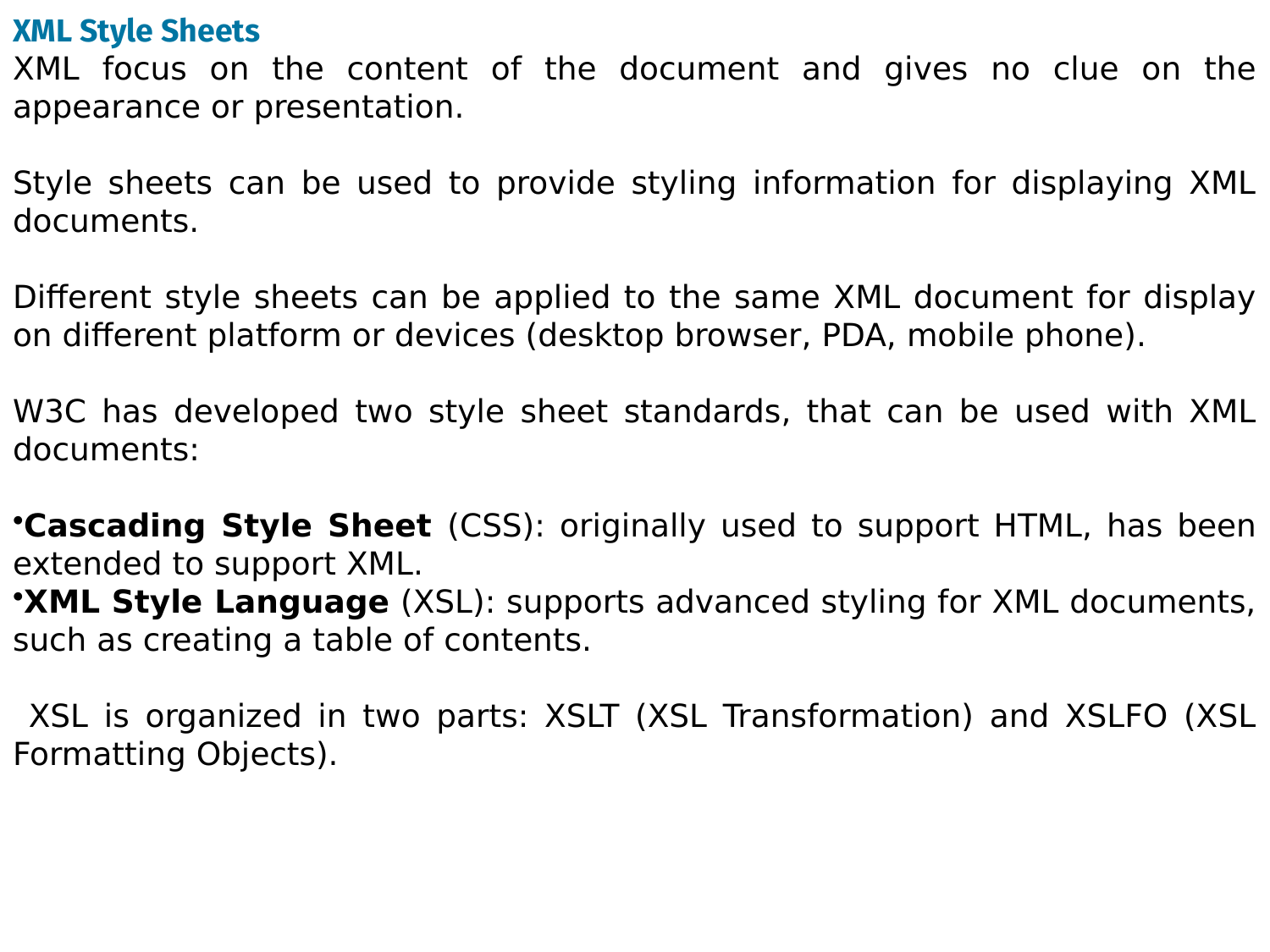

XML Style Sheets
XML focus on the content of the document and gives no clue on the appearance or presentation.

Style sheets can be used to provide styling information for displaying XML documents.

Different style sheets can be applied to the same XML document for display on different platform or devices (desktop browser, PDA, mobile phone).

W3C has developed two style sheet standards, that can be used with XML documents:

Cascading Style Sheet (CSS): originally used to support HTML, has been extended to support XML.
XML Style Language (XSL): supports advanced styling for XML documents, such as creating a table of contents.

 XSL is organized in two parts: XSLT (XSL Transformation) and XSLFO (XSL Formatting Objects).